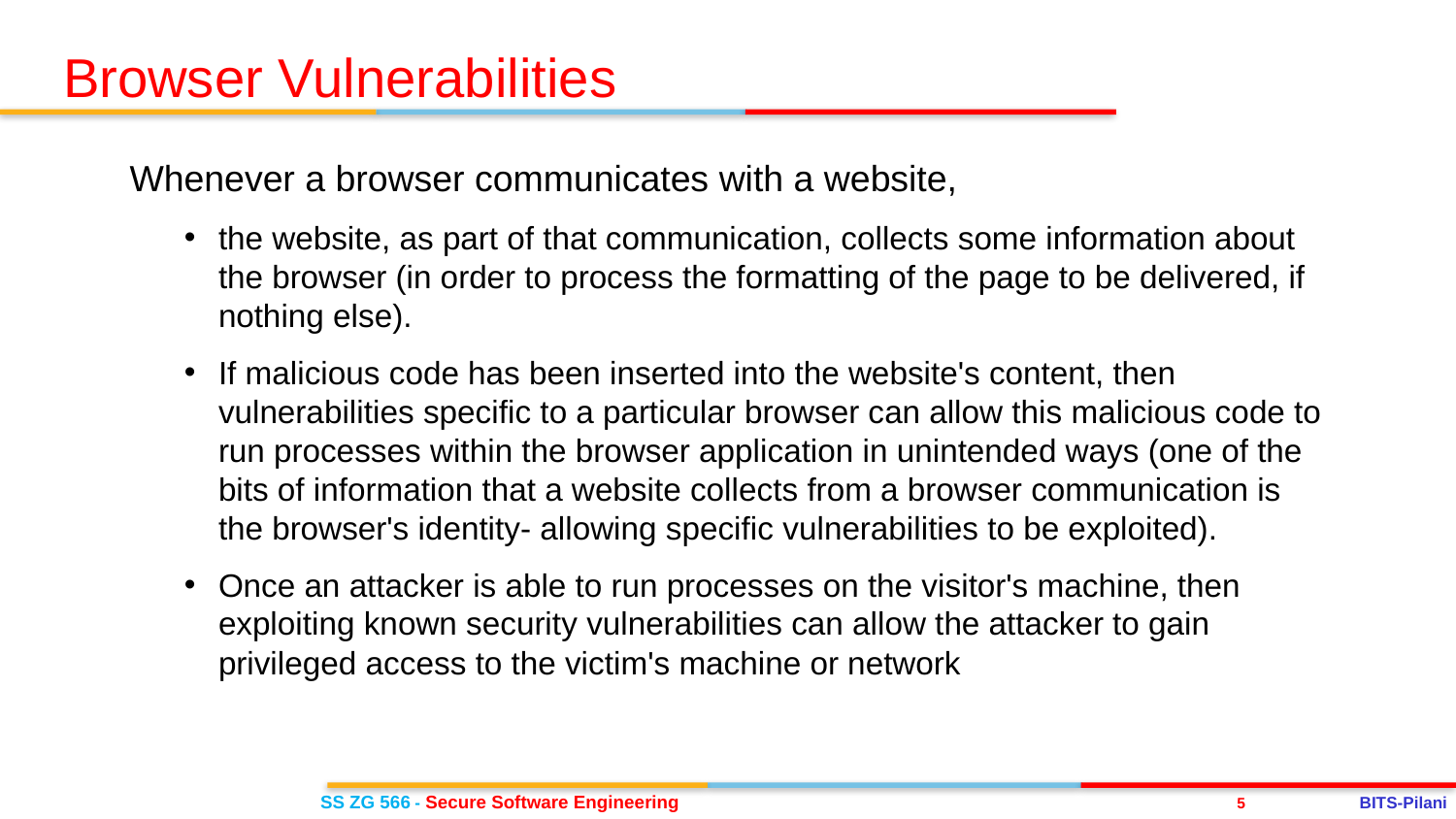

Browser Vulnerabilities
Whenever a browser communicates with a website,
the website, as part of that communication, collects some information about the browser (in order to process the formatting of the page to be delivered, if nothing else).
If malicious code has been inserted into the website's content, then vulnerabilities specific to a particular browser can allow this malicious code to run processes within the browser application in unintended ways (one of the bits of information that a website collects from a browser communication is the browser's identity- allowing specific vulnerabilities to be exploited).
Once an attacker is able to run processes on the visitor's machine, then exploiting known security vulnerabilities can allow the attacker to gain privileged access to the victim's machine or network